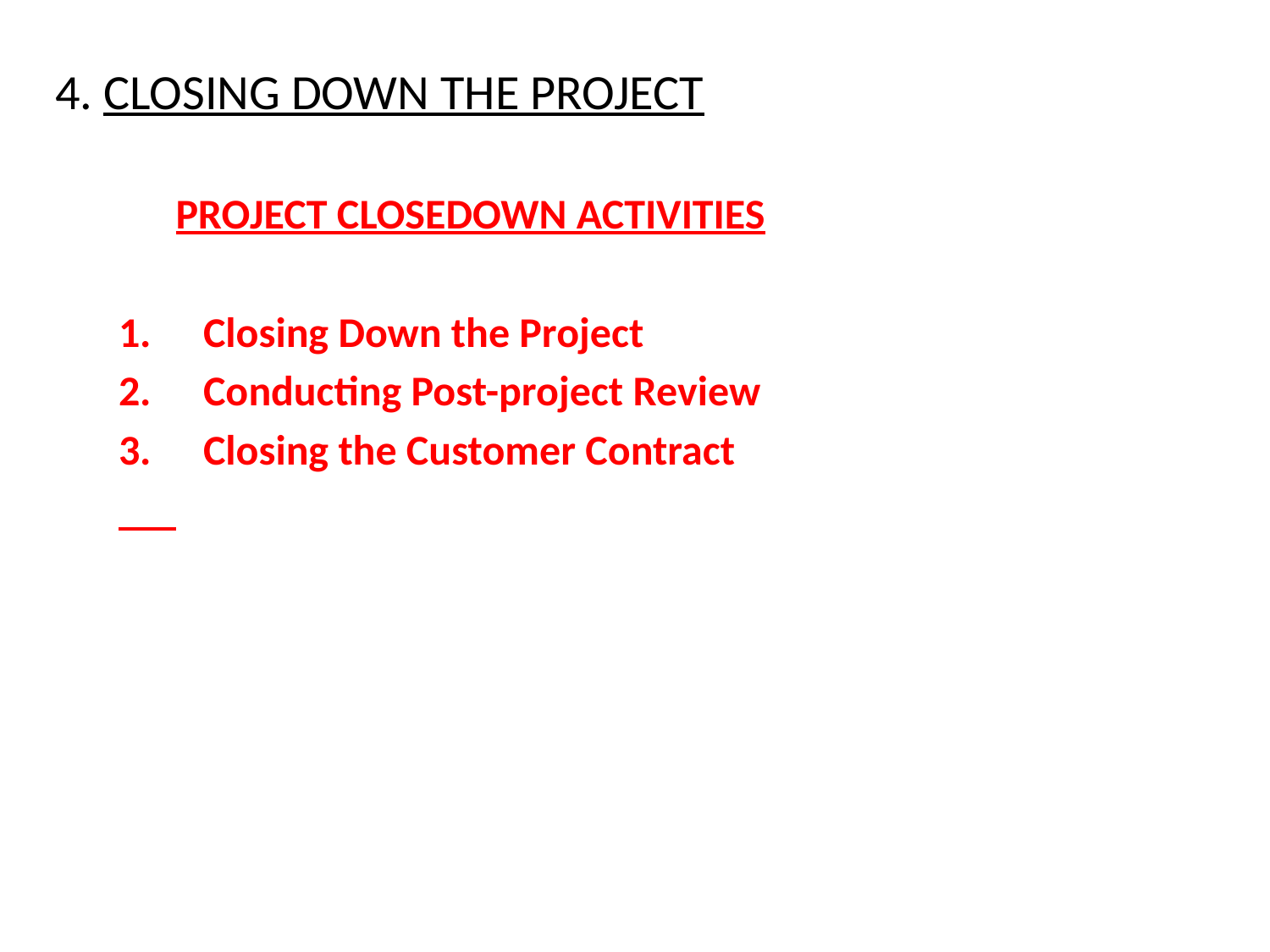

# 4. CLOSING DOWN THE PROJECT
      PROJECT CLOSEDOWN ACTIVITIES

Closing Down the Project
Conducting Post-project Review
Closing the Customer Contract